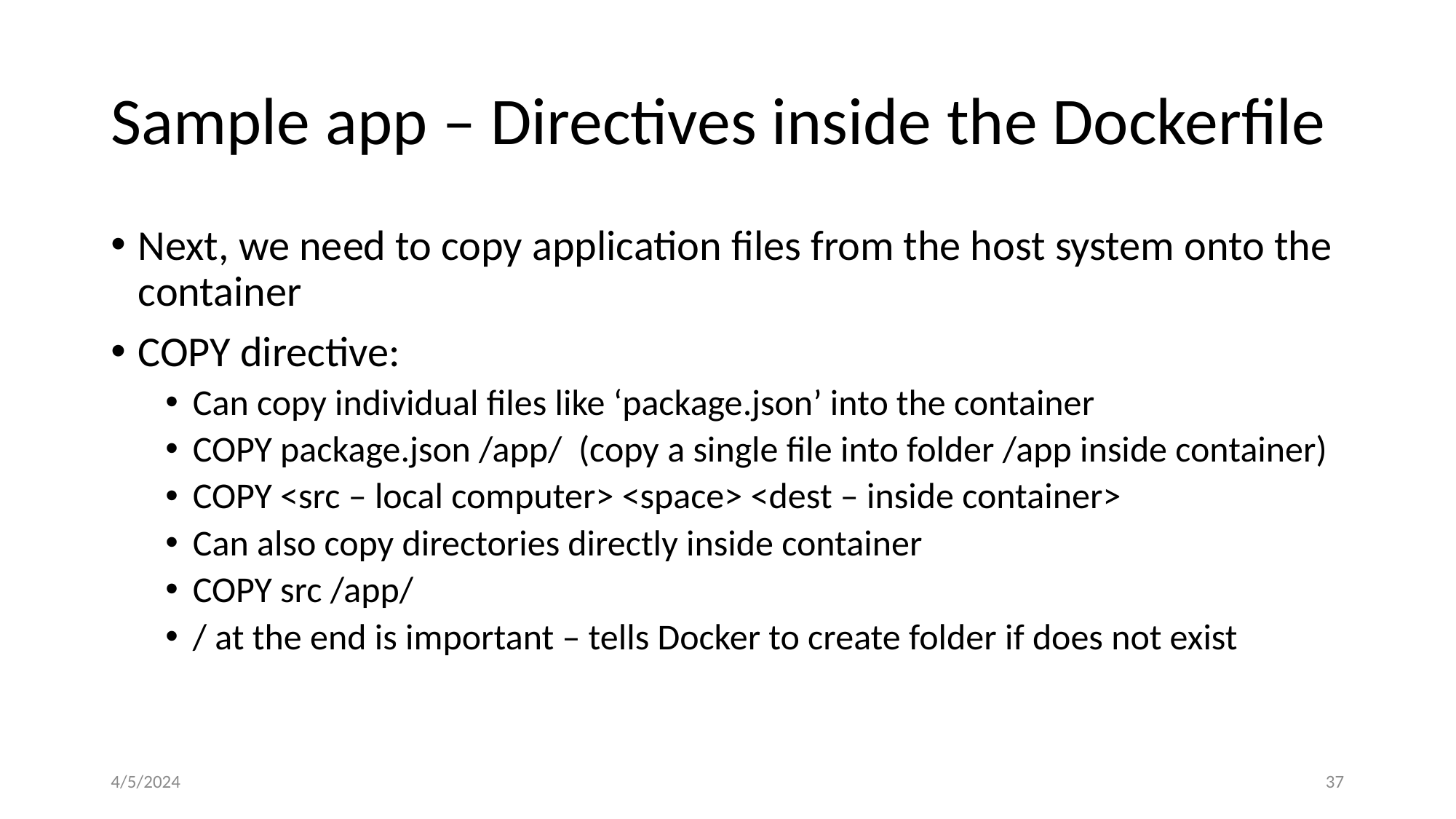

# Sample app – Directives inside the Dockerfile
Next, we need to copy application files from the host system onto the container
COPY directive:
Can copy individual files like ‘package.json’ into the container
COPY package.json /app/  (copy a single file into folder /app inside container)
COPY <src – local computer> <space> <dest – inside container>
Can also copy directories directly inside container
COPY src /app/
/ at the end is important – tells Docker to create folder if does not exist

4/5/2024
37